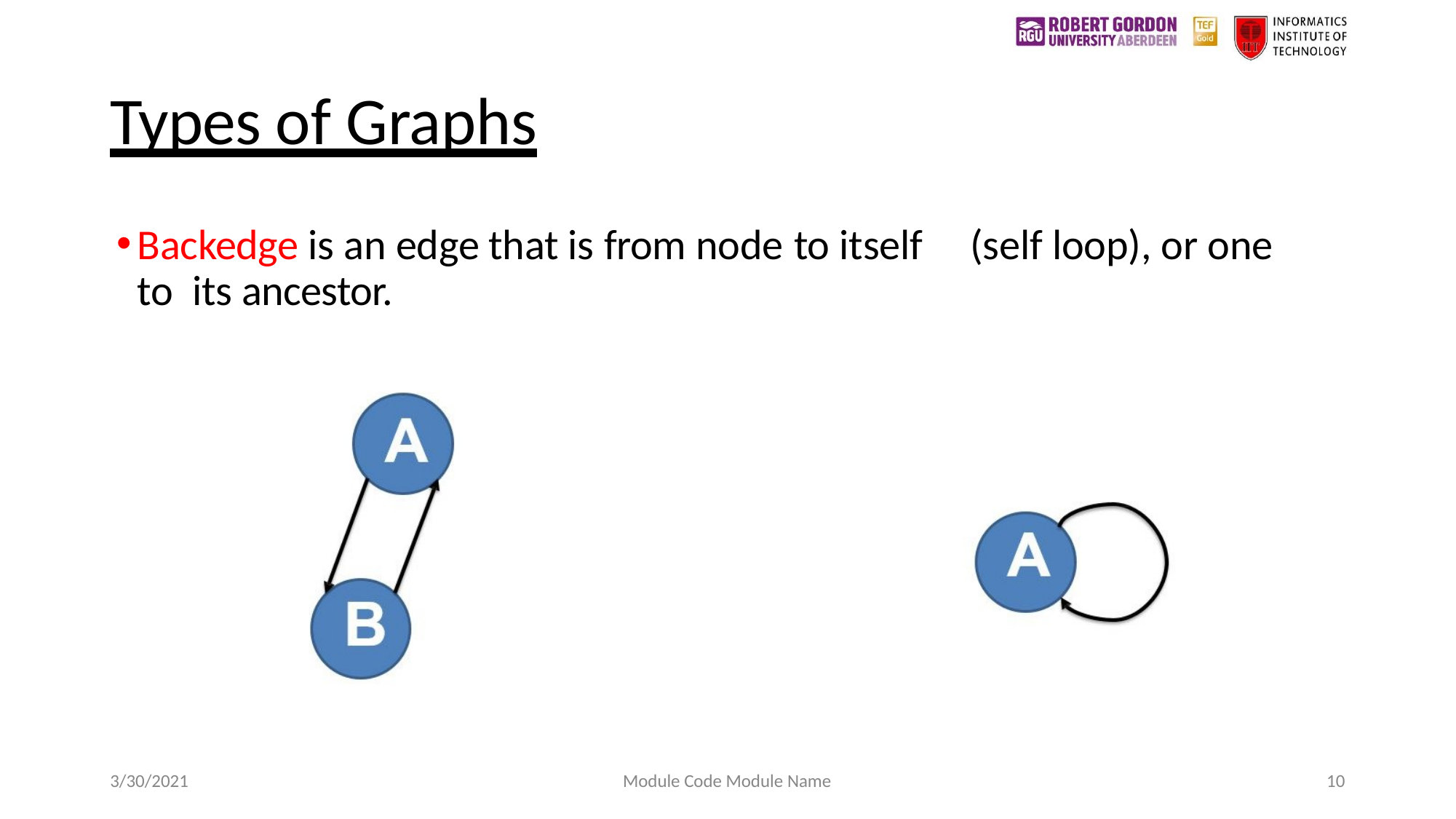

# Types of Graphs
Backedge is an edge that is from node to itself	(self loop), or one to  its ancestor.

3/30/2021
Module Code Module Name
10